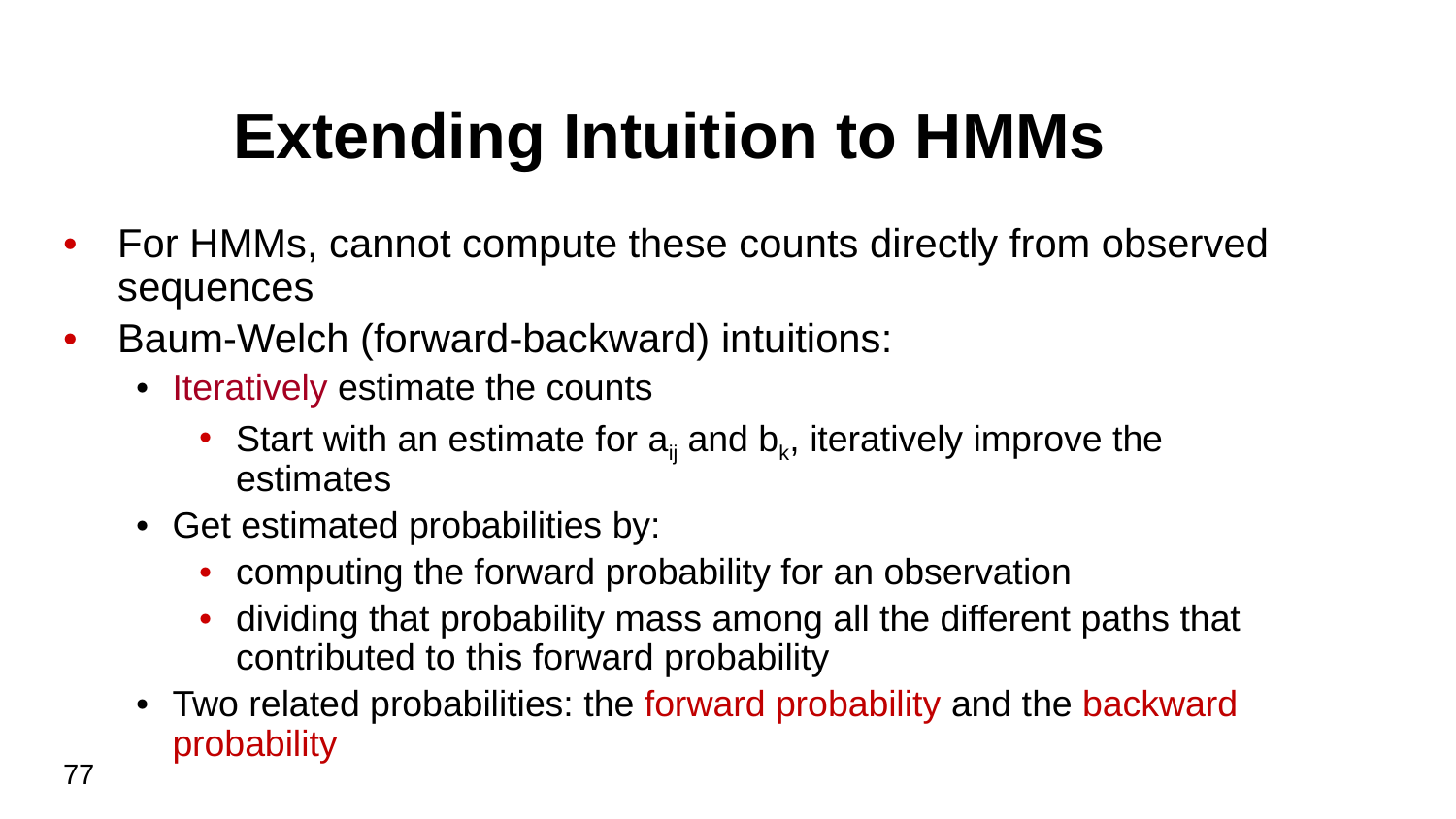

Extending Intuition to HMMs
For HMMs, cannot compute these counts directly from observed sequences
Baum-Welch (forward-backward) intuitions:
Iteratively estimate the counts
Start with an estimate for aij and bk, iteratively improve the estimates
Get estimated probabilities by:
computing the forward probability for an observation
dividing that probability mass among all the different paths that contributed to this forward probability
Two related probabilities: the forward probability and the backward probability
77